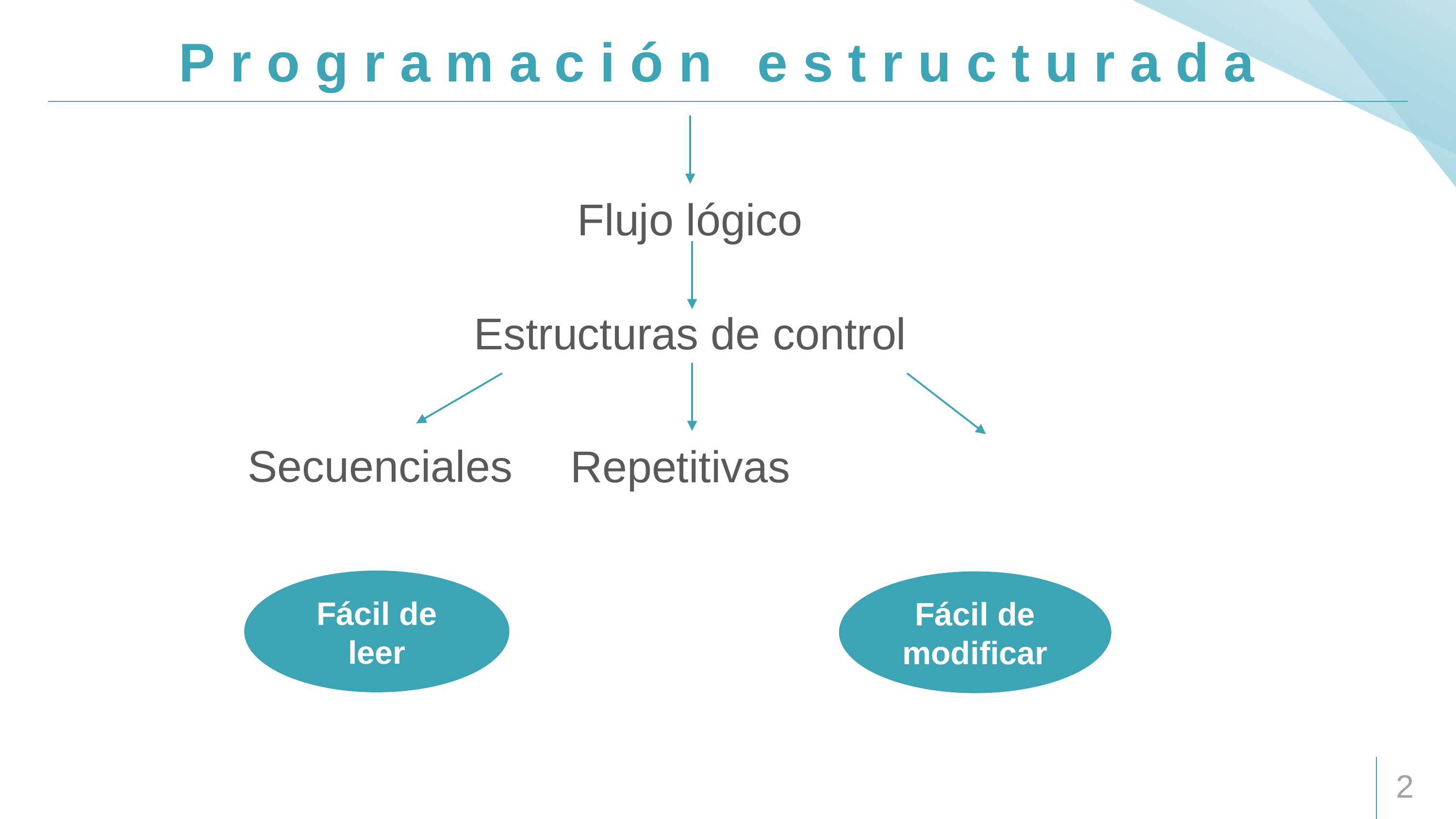

# Programación estructurada
Flujo lógico
Estructuras de control
Secuenciales
Repetitivas
Fácil de leer
Fácil de modificar
2